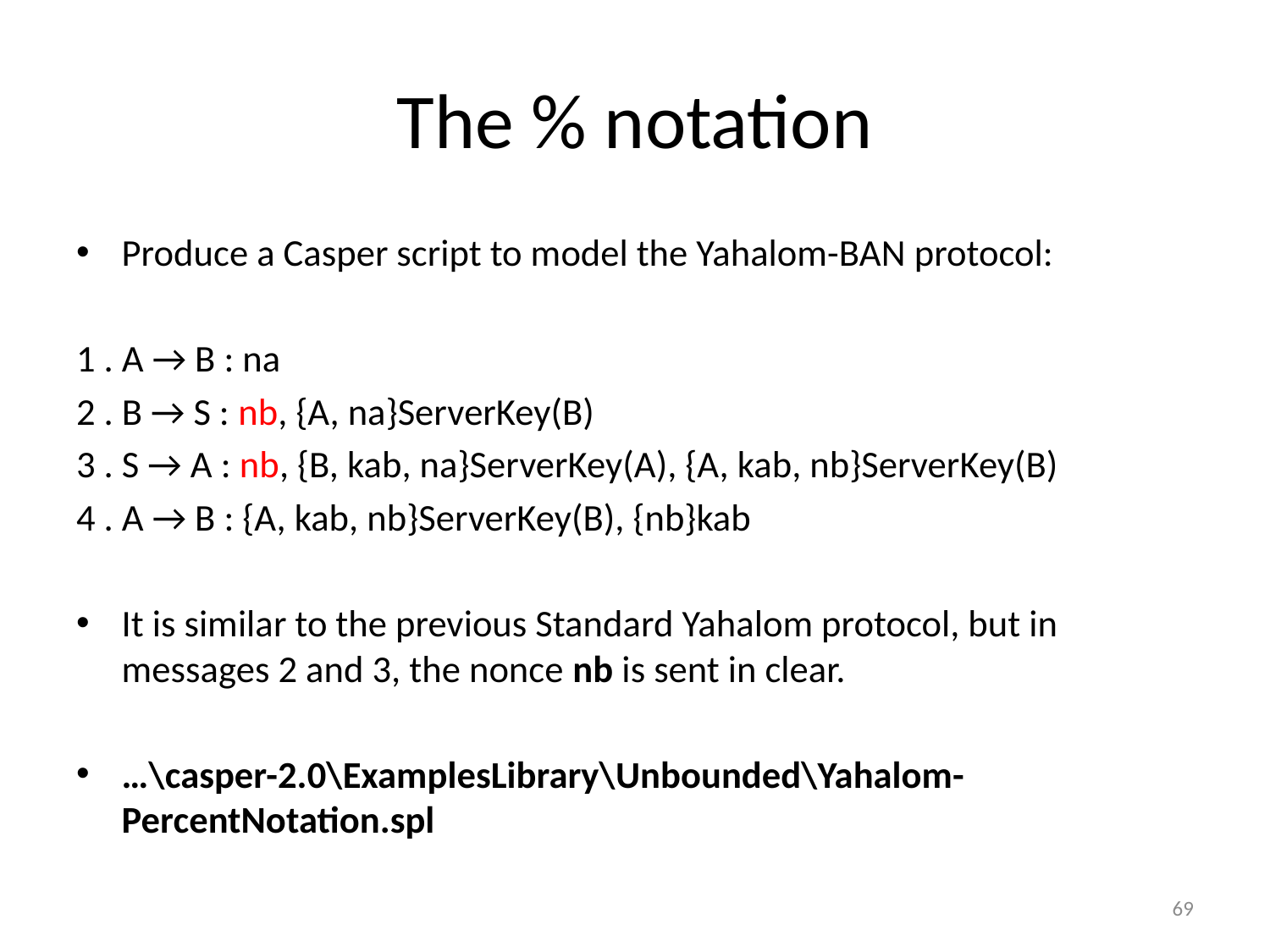

# The % notation
Produce a Casper script to model the Yahalom-BAN protocol:

1 . A → B : na
2 . B → S : nb, {A, na}ServerKey(B)
3 . S → A : nb, {B, kab, na}ServerKey(A), {A, kab, nb}ServerKey(B)
4 . A → B : {A, kab, nb}ServerKey(B), {nb}kab

It is similar to the previous Standard Yahalom protocol, but in messages 2 and 3, the nonce nb is sent in clear.

…\casper-2.0\ExamplesLibrary\Unbounded\Yahalom-PercentNotation.spl
69